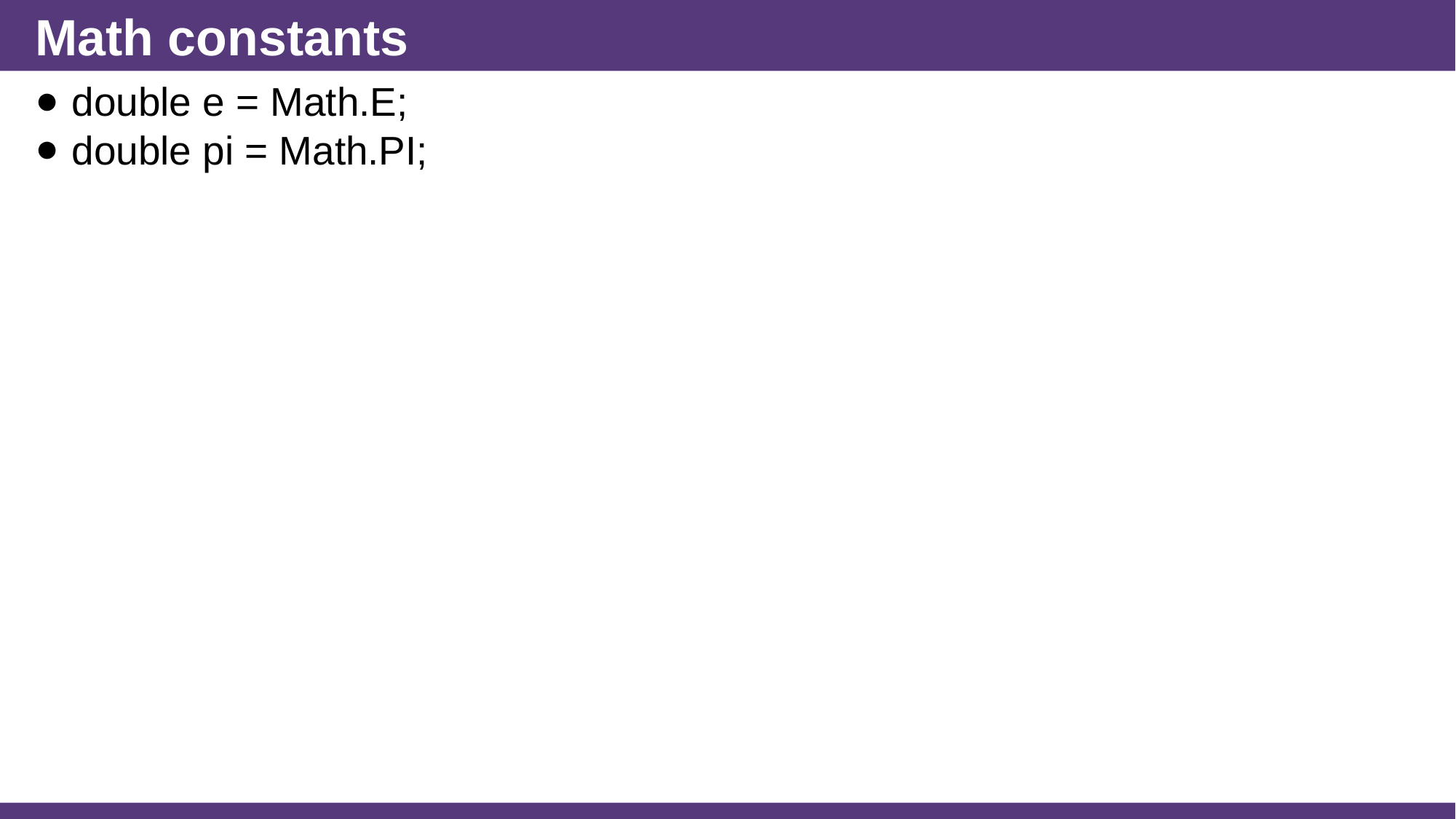

# Math constants
double e = Math.E;
double pi = Math.PI;